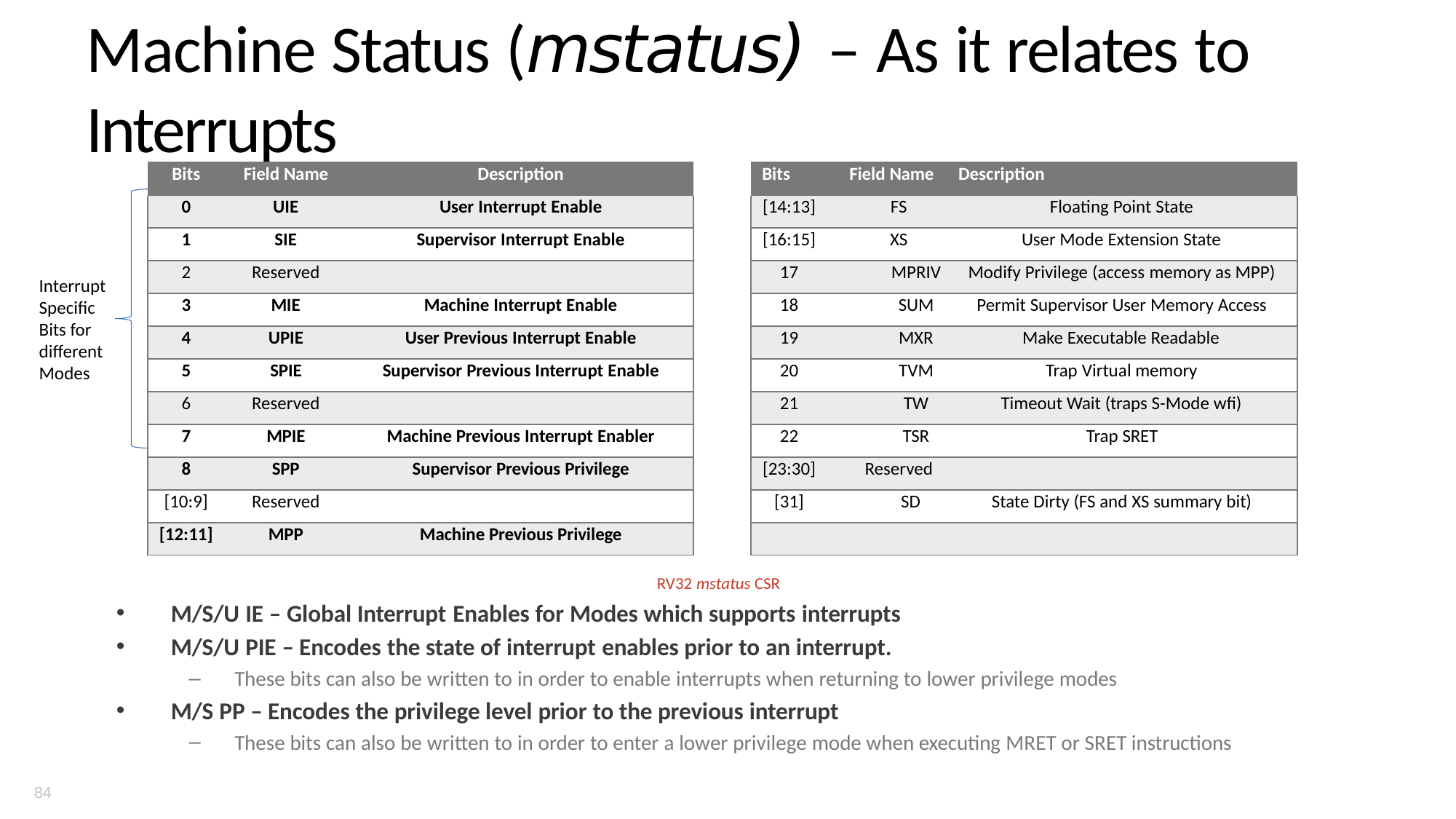

# Machine Status (mstatus) – As it relates to Interrupts
| Bits | Field Name | Description |
| --- | --- | --- |
| 0 | UIE | User Interrupt Enable |
| 1 | SIE | Supervisor Interrupt Enable |
| 2 | Reserved |  |
| 3 | MIE | Machine Interrupt Enable |
| 4 | UPIE | User Previous Interrupt Enable |
| 5 | SPIE | Supervisor Previous Interrupt Enable |
| 6 | Reserved |  |
| 7 | MPIE | Machine Previous Interrupt Enabler |
| 8 | SPP | Supervisor Previous Privilege |
| [10:9] | Reserved |  |
| [12:11] | MPP | Machine Previous Privilege |
| Bits Field Name | Description |
| --- | --- |
| [14:13] FS | Floating Point State |
| [16:15] XS | User Mode Extension State |
| 17 MPRIV | Modify Privilege (access memory as MPP) |
| 18 SUM | Permit Supervisor User Memory Access |
| 19 MXR | Make Executable Readable |
| 20 TVM | Trap Virtual memory |
| 21 TW | Timeout Wait (traps S-Mode wfi) |
| 22 TSR | Trap SRET |
| [23:30] Reserved |  |
| [31] SD | State Dirty (FS and XS summary bit) |
|  |  |

Interrupt Specific Bits for different Modes
RV32 mstatus CSR
M/S/U IE – Global Interrupt Enables for Modes which supports interrupts
M/S/U PIE – Encodes the state of interrupt enables prior to an interrupt.
These bits can also be written to in order to enable interrupts when returning to lower privilege modes
M/S PP – Encodes the privilege level prior to the previous interrupt
These bits can also be written to in order to enter a lower privilege mode when executing MRET or SRET instructions
84